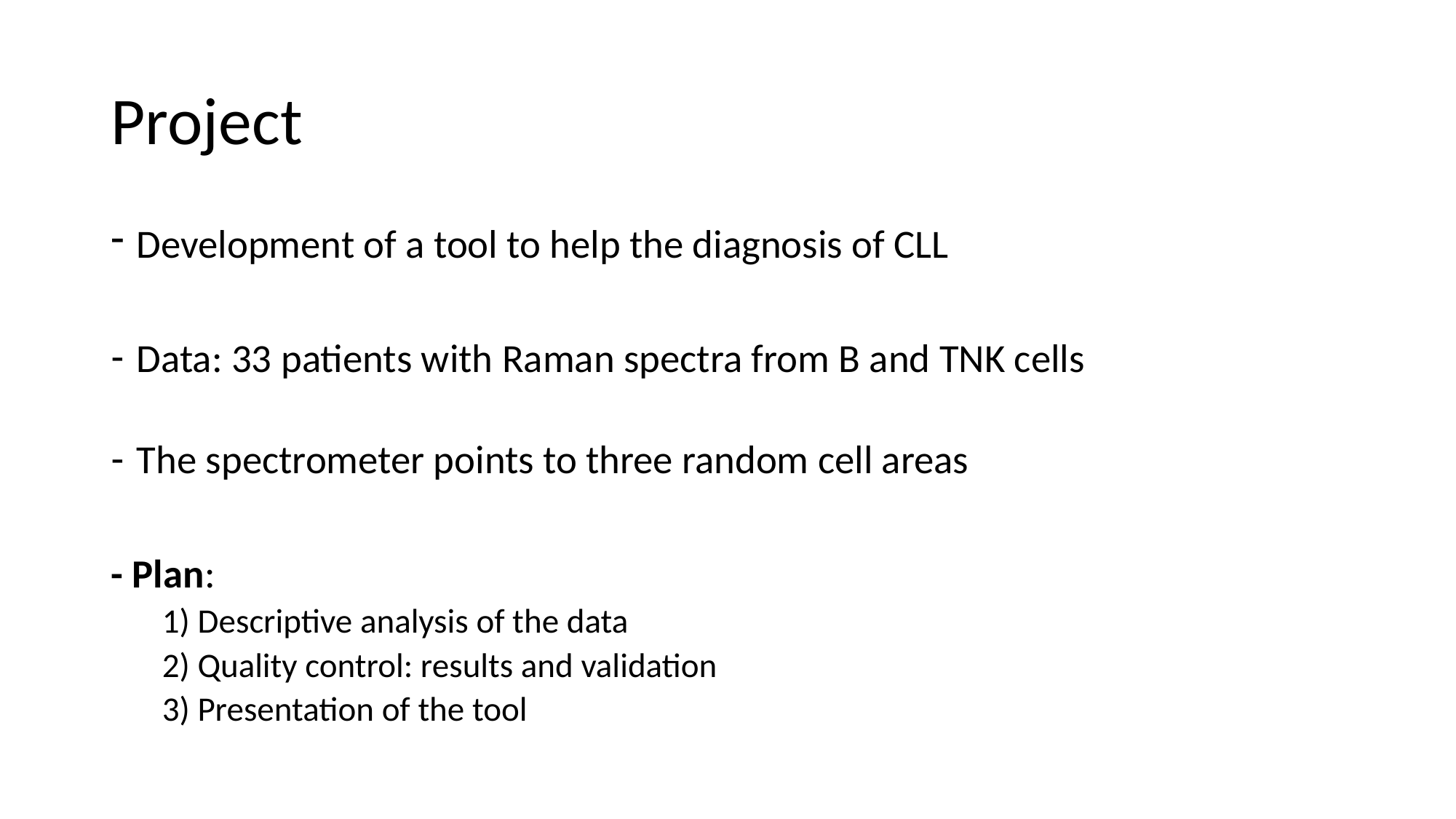

# Project
Development of a tool to help the diagnosis of CLL

Data: 33 patients with Raman spectra from B and TNK cells

The spectrometer points to three random cell areas

- Plan:
1) Descriptive analysis of the data
2) Quality control: results and validation
3) Presentation of the tool